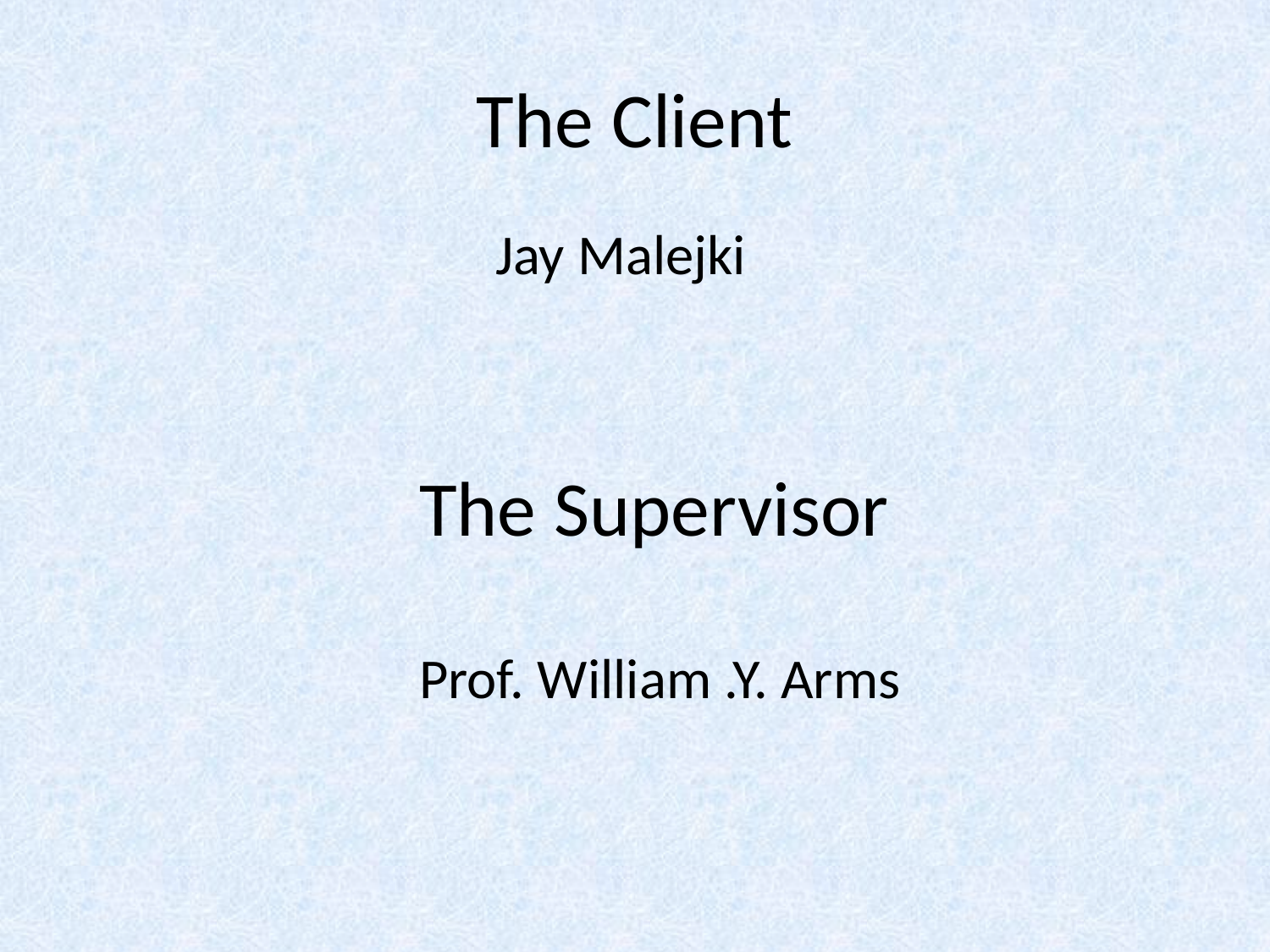

# The Client
                            Jay Malejki

                      The Supervisor

                      Prof. William .Y. Arms